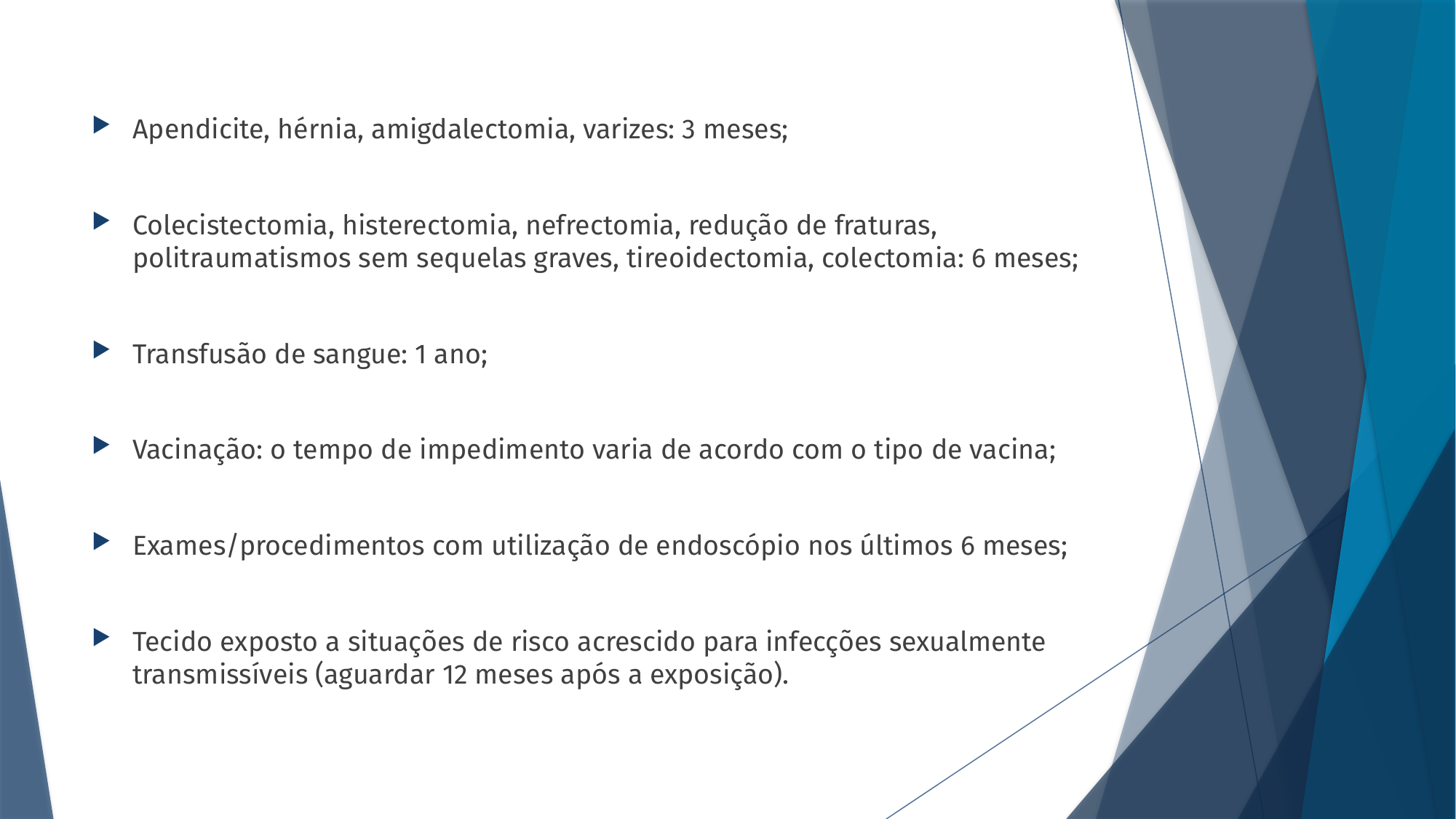

Apendicite, hérnia, amigdalectomia, varizes: 3 meses;

Colecistectomia, histerectomia, nefrectomia, redução de fraturas, politraumatismos sem sequelas graves, tireoidectomia, colectomia: 6 meses;

Transfusão de sangue: 1 ano;

Vacinação: o tempo de impedimento varia de acordo com o tipo de vacina;

Exames/procedimentos com utilização de endoscópio nos últimos 6 meses;

Tecido exposto a situações de risco acrescido para infecções sexualmente transmissíveis (aguardar 12 meses após a exposição).